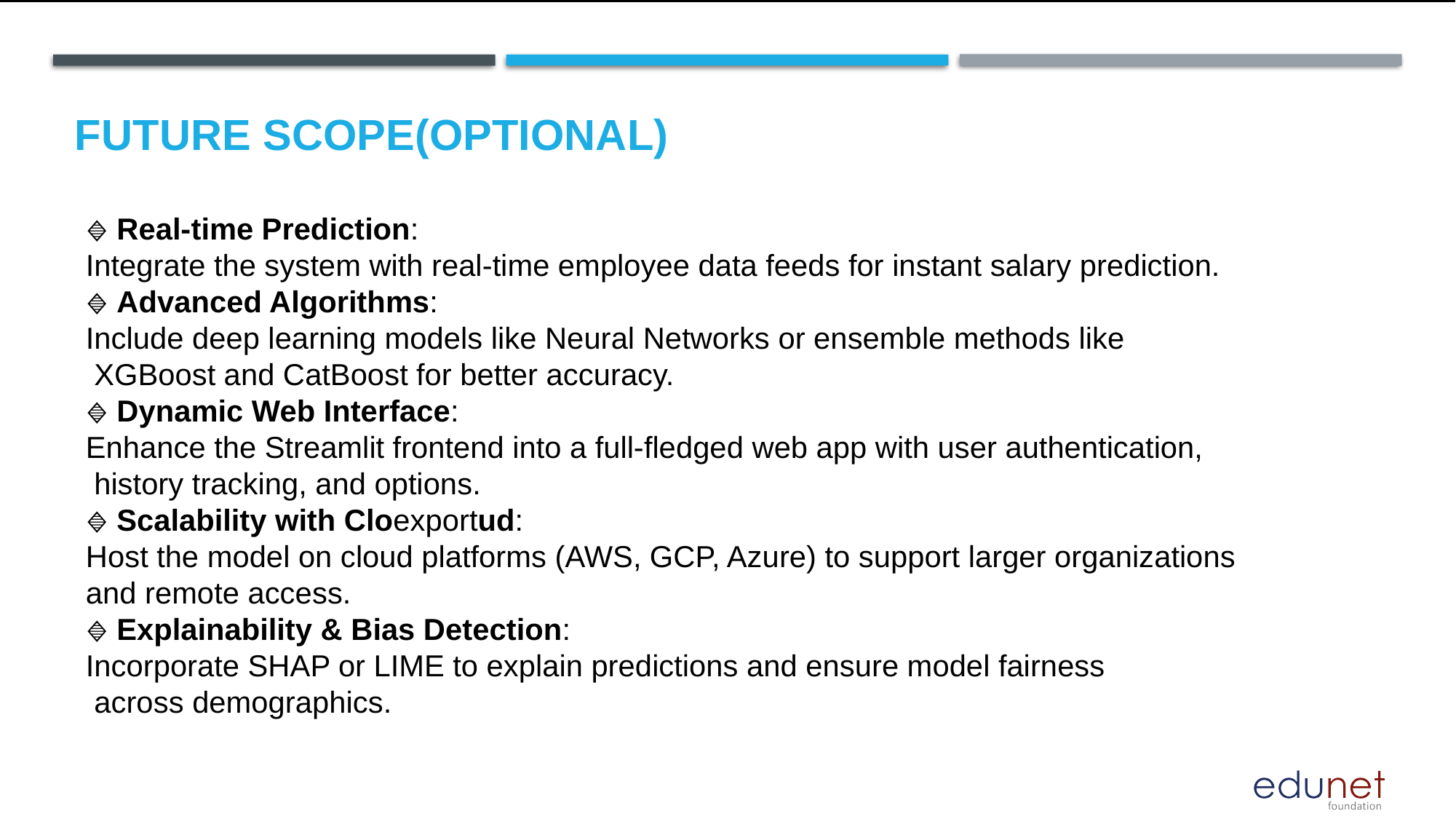

Future scope(Optional)

🔹 Real-time Prediction:
Integrate the system with real-time employee data feeds for instant salary prediction.
🔹 Advanced Algorithms:
Include deep learning models like Neural Networks or ensemble methods like
 XGBoost and CatBoost for better accuracy.
🔹 Dynamic Web Interface:
Enhance the Streamlit frontend into a full-fledged web app with user authentication,
 history tracking, and options.
🔹 Scalability with Cloexportud:
Host the model on cloud platforms (AWS, GCP, Azure) to support larger organizations
and remote access.
🔹 Explainability & Bias Detection:
Incorporate SHAP or LIME to explain predictions and ensure model fairness
 across demographics.